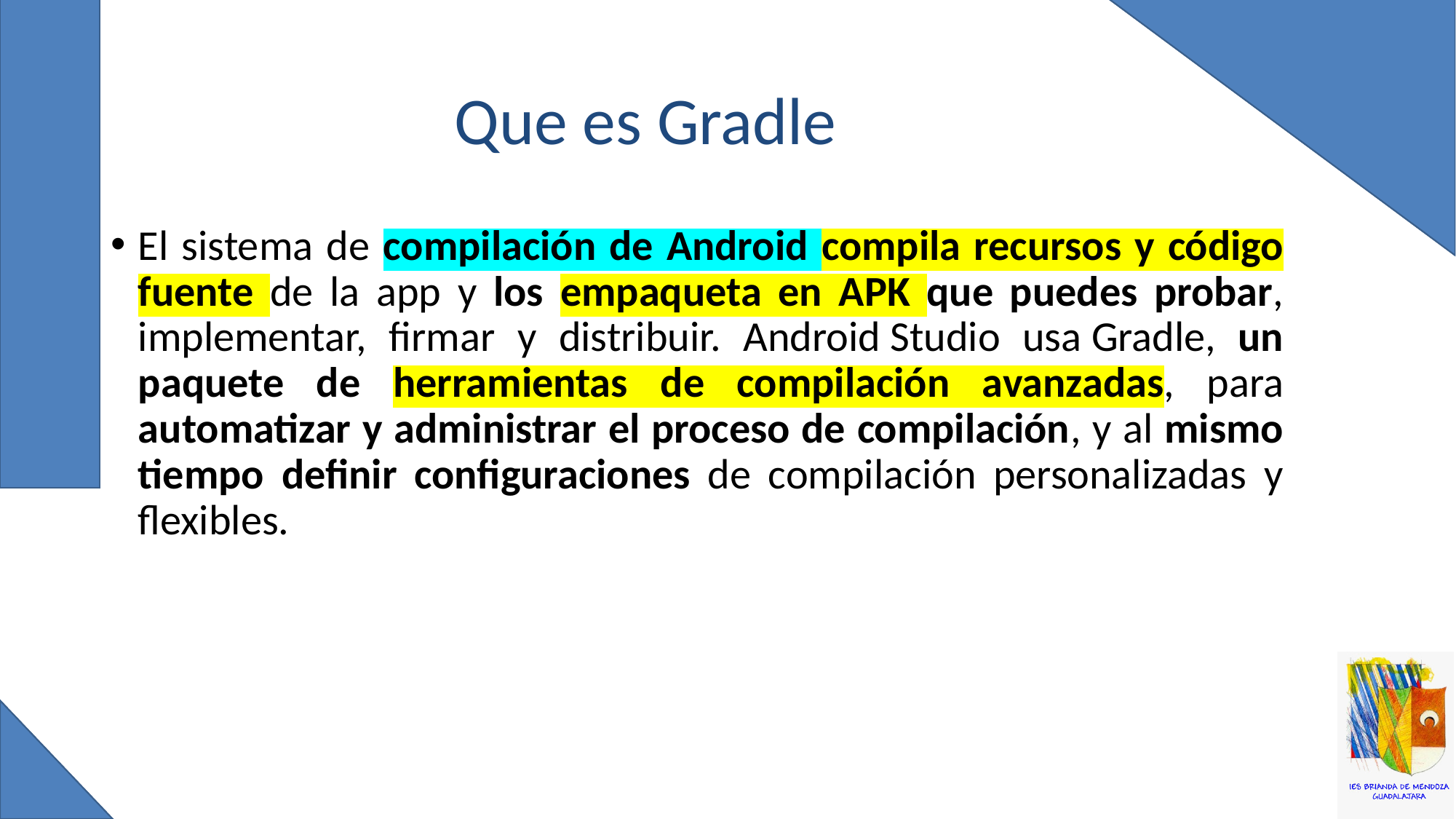

# Que es Gradle
El sistema de compilación de Android compila recursos y código fuente de la app y los empaqueta en APK que puedes probar, implementar, firmar y distribuir. Android Studio usa Gradle, un paquete de herramientas de compilación avanzadas, para automatizar y administrar el proceso de compilación, y al mismo tiempo definir configuraciones de compilación personalizadas y flexibles.